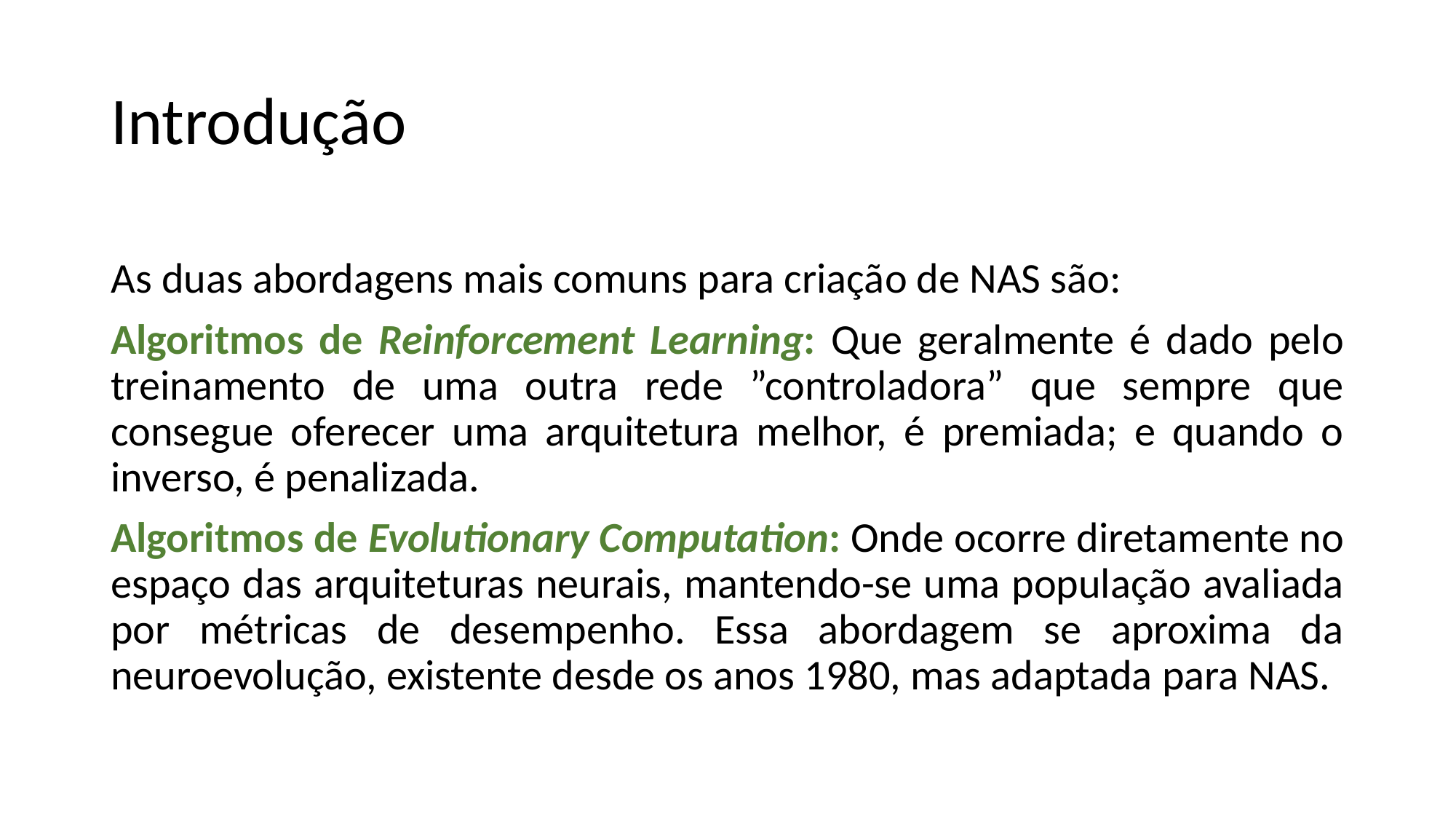

# Introdução
As duas abordagens mais comuns para criação de NAS são:
Algoritmos de Reinforcement Learning: Que geralmente é dado pelo treinamento de uma outra rede ”controladora” que sempre que consegue oferecer uma arquitetura melhor, é premiada; e quando o inverso, é penalizada.
Algoritmos de Evolutionary Computation: Onde ocorre diretamente no espaço das arquiteturas neurais, mantendo-se uma população avaliada por métricas de desempenho. Essa abordagem se aproxima da neuroevolução, existente desde os anos 1980, mas adaptada para NAS.